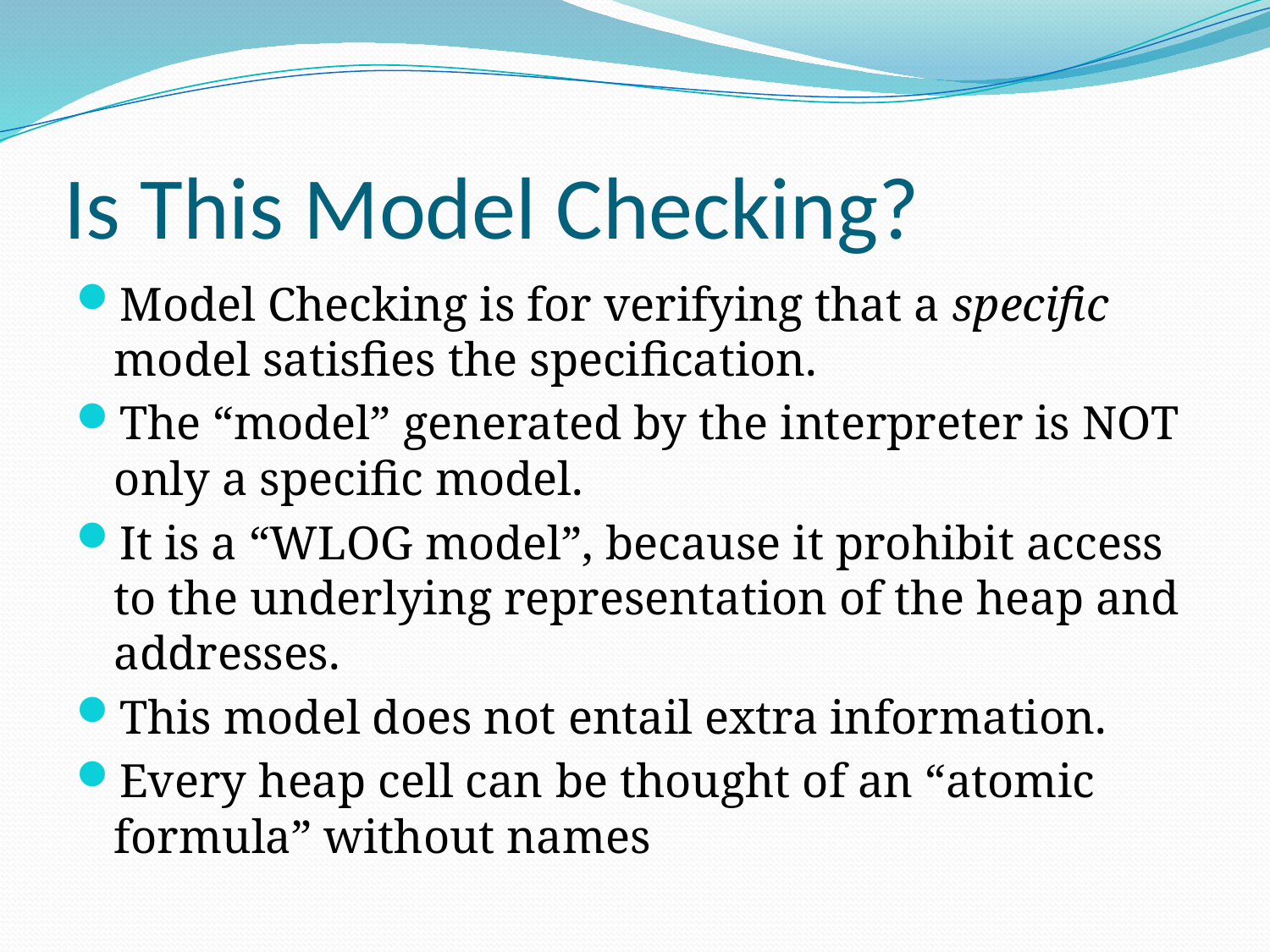

# Is This Model Checking?
Model Checking is for verifying that a specific model satisfies the specification.
The “model” generated by the interpreter is NOT only a specific model.
It is a “WLOG model”, because it prohibit access to the underlying representation of the heap and addresses.
This model does not entail extra information.
Every heap cell can be thought of an “atomic formula” without names